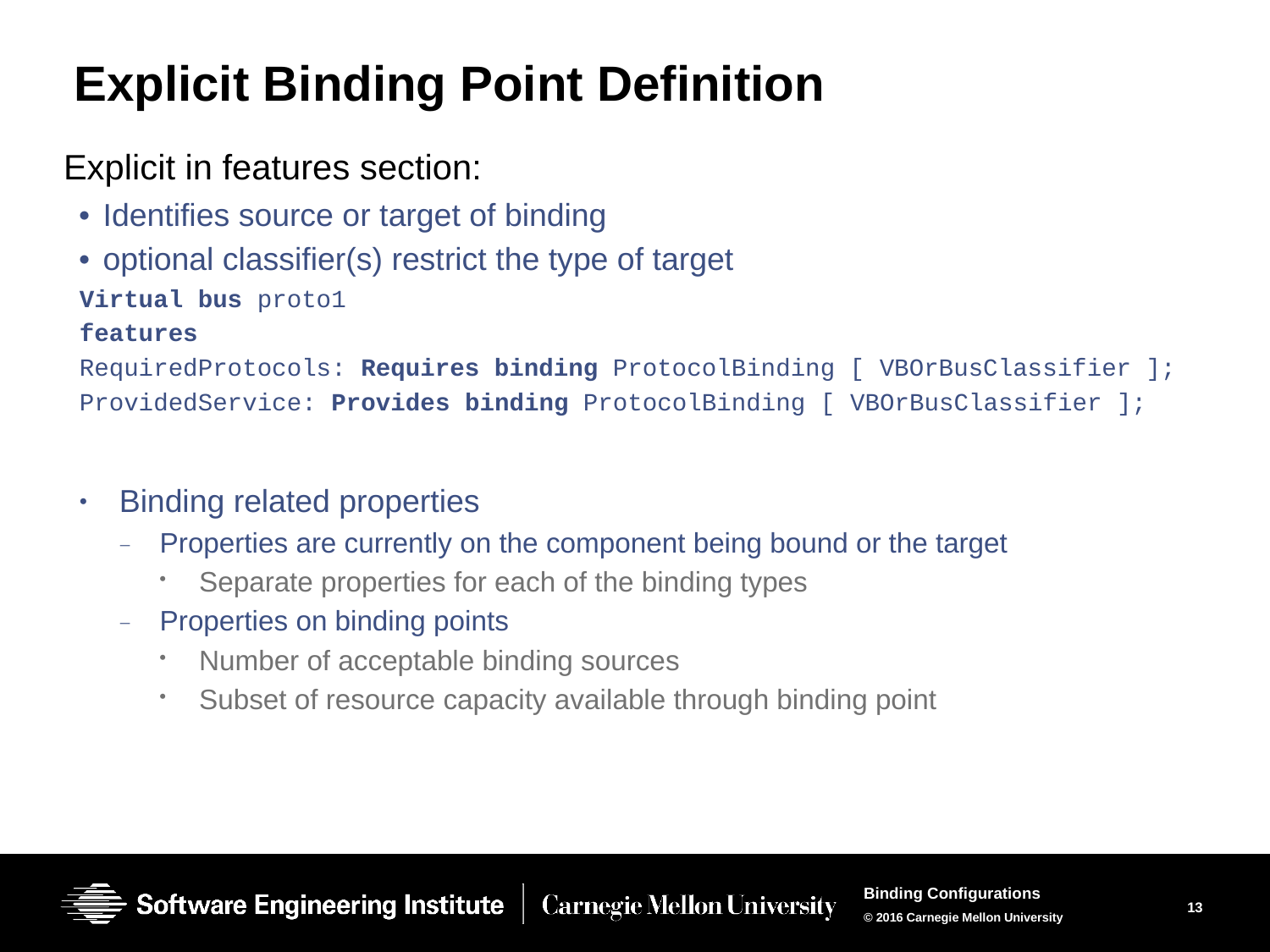

# Explicit Binding Point Definition
Explicit in features section:
Identifies source or target of binding
optional classifier(s) restrict the type of target
Virtual bus proto1
features
RequiredProtocols: Requires binding ProtocolBinding [ VBOrBusClassifier ];
ProvidedService: Provides binding ProtocolBinding [ VBOrBusClassifier ];

Binding related properties
Properties are currently on the component being bound or the target
Separate properties for each of the binding types
Properties on binding points
Number of acceptable binding sources
Subset of resource capacity available through binding point